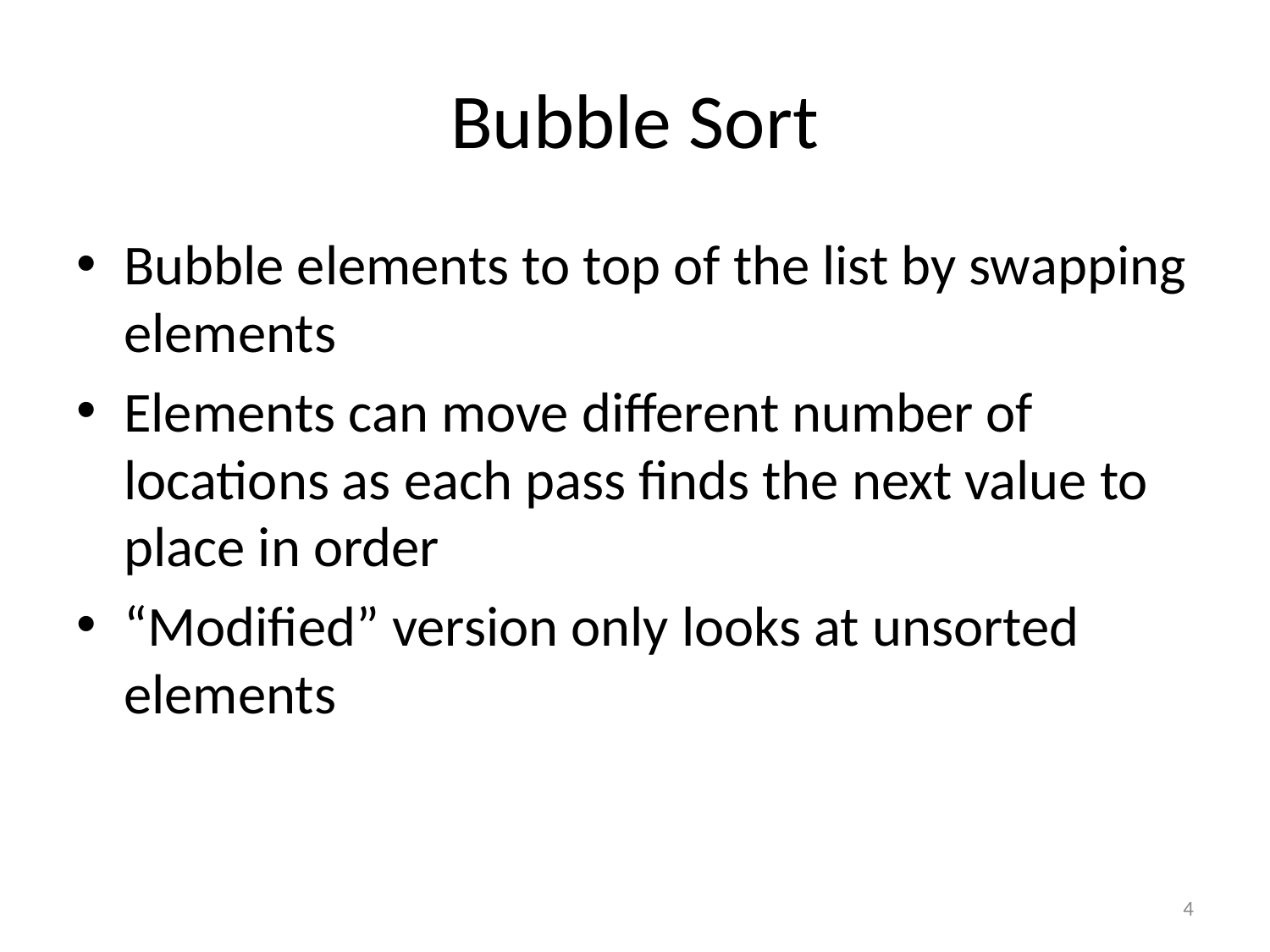

# Bubble Sort
Bubble elements to top of the list by swapping elements
Elements can move different number of locations as each pass finds the next value to place in order
“Modified” version only looks at unsorted elements
4